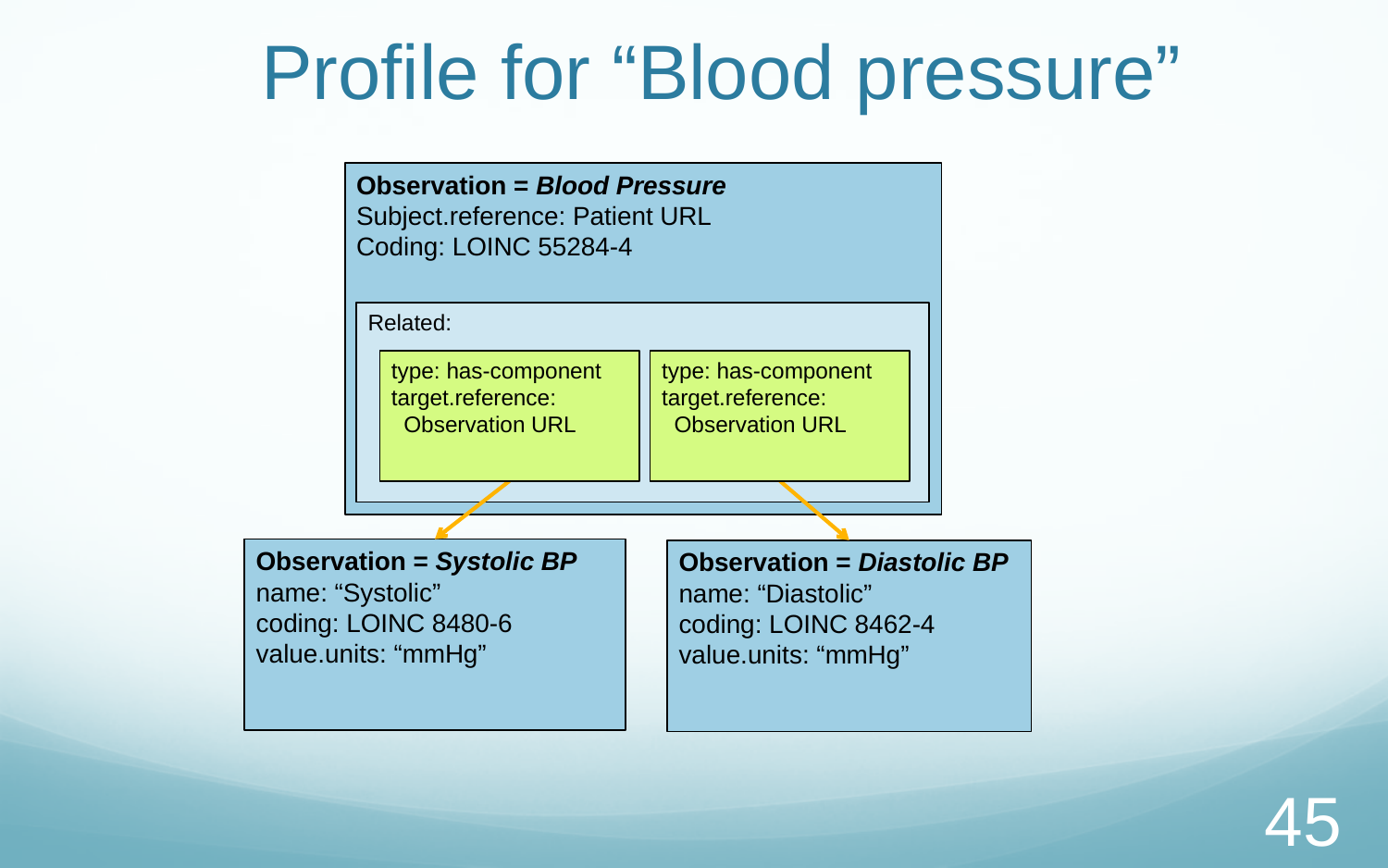

# Profile for “Blood pressure”
Observation = Blood Pressure
Subject.reference: Patient URL
Coding: LOINC 55284-4
Related:

type: has-component
target.reference:
  Observation URL

type: has-component
target.reference:
  Observation URL

Observation = Systolic BP
name: “Systolic”
coding: LOINC 8480-6
value.units: “mmHg”

Observation = Diastolic BP
name: “Diastolic”
coding: LOINC 8462-4
value.units: “mmHg”

45